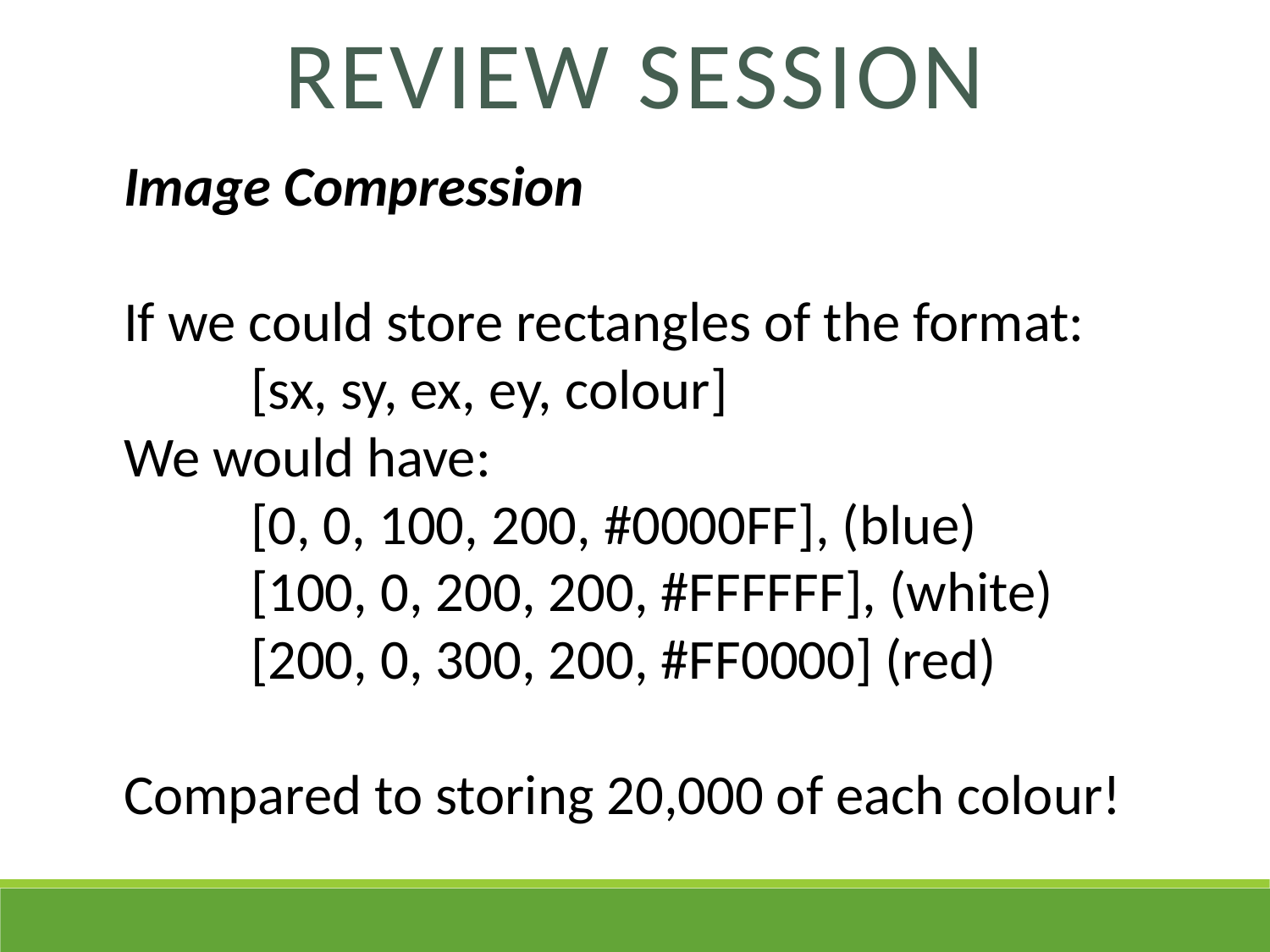

REVIEW SESSION
Image Compression

If we could store rectangles of the format:
	[sx, sy, ex, ey, colour]
We would have:
	[0, 0, 100, 200, #0000FF], (blue)
	[100, 0, 200, 200, #FFFFFF], (white)
	[200, 0, 300, 200, #FF0000] (red)

Compared to storing 20,000 of each colour!